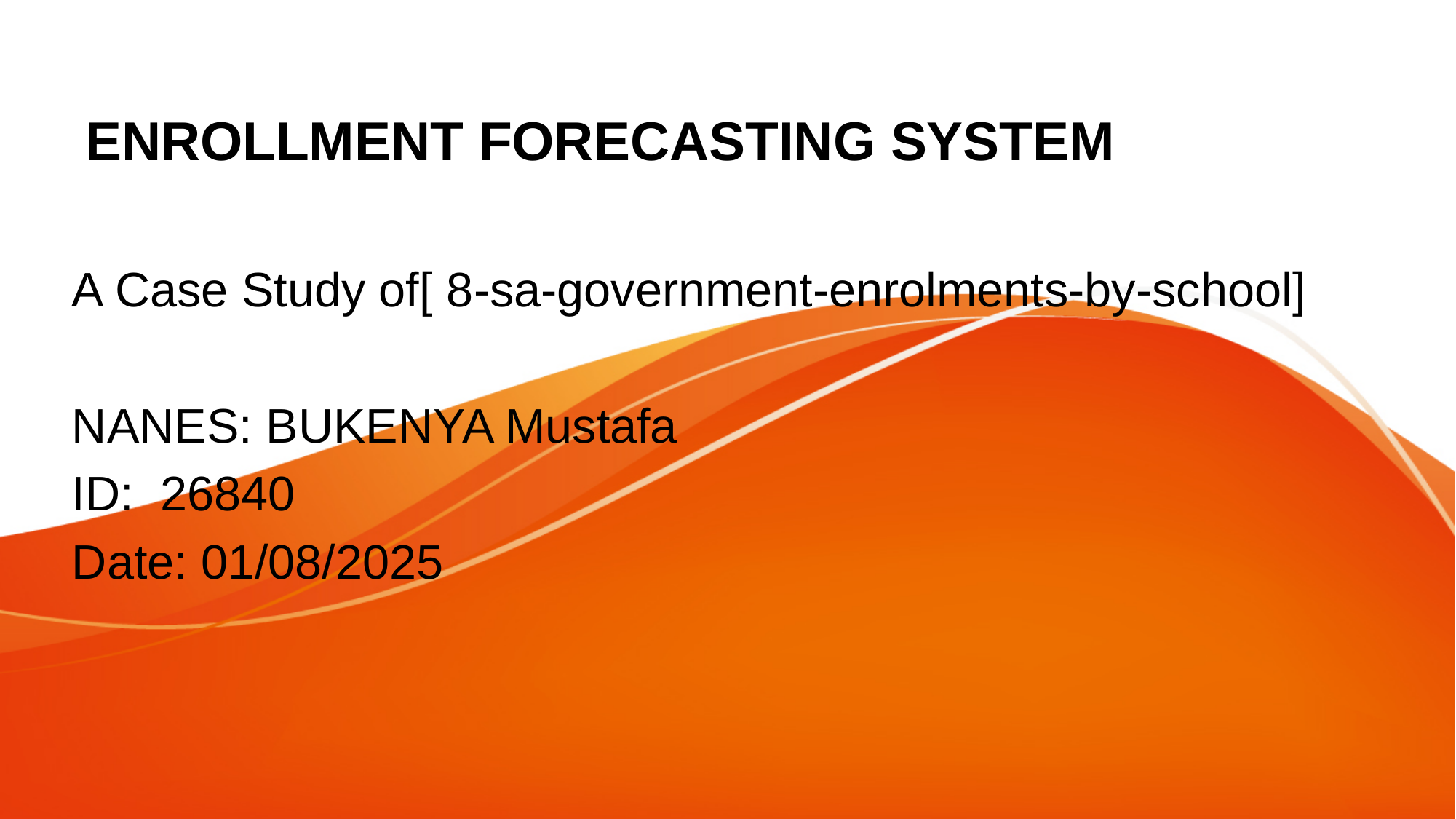

# ENROLLMENT FORECASTING SYSTEM
A Case Study of[ 8-sa-government-enrolments-by-school]

NANES: BUKENYA Mustafa
ID:  26840
Date: 01/08/2025